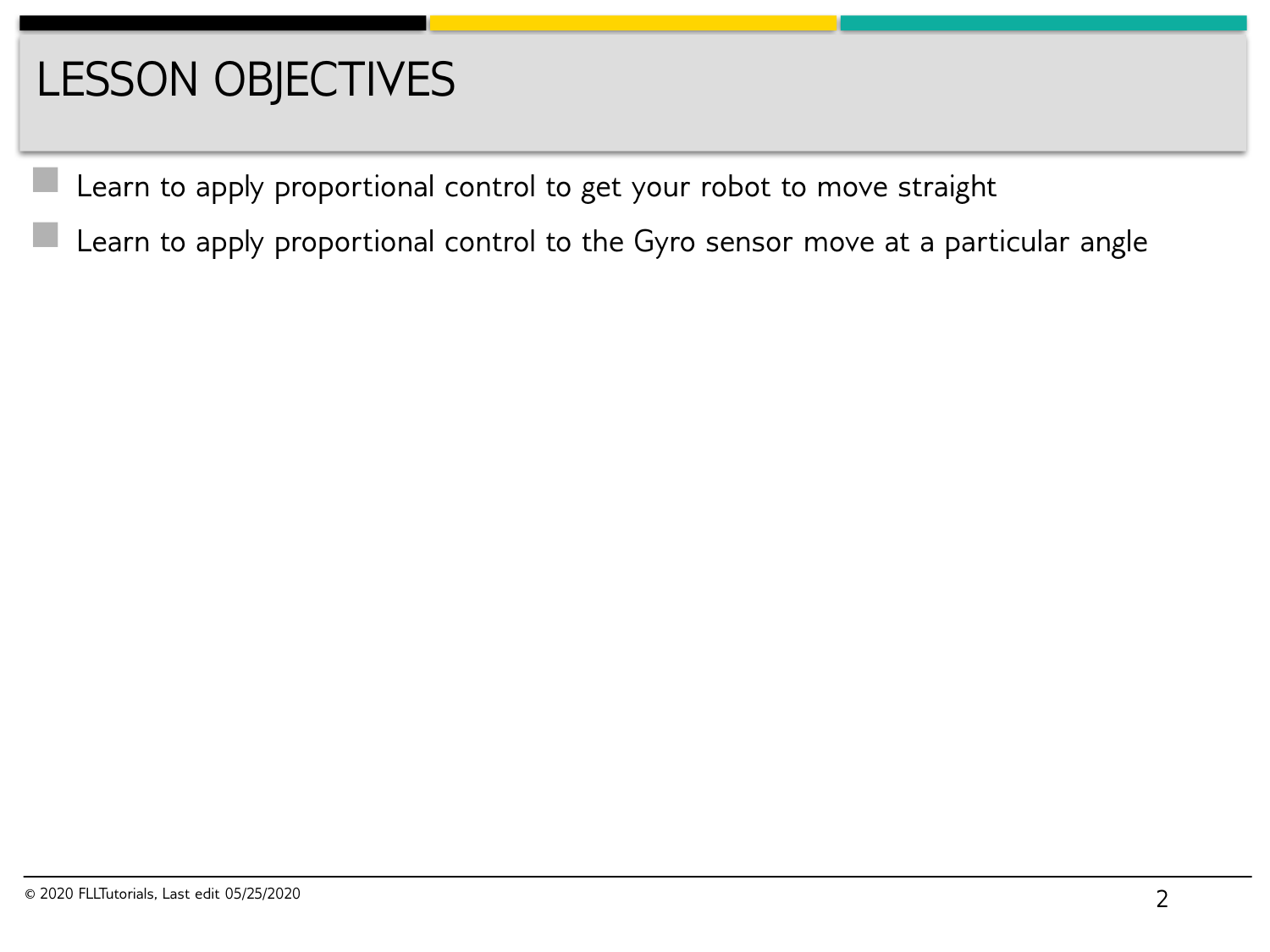

# Lesson Objectives
Learn to apply proportional control to get your robot to move straight
Learn to apply proportional control to the Gyro sensor move at a particular angle

2
© 2020 FLLTutorials, Last edit 05/25/2020